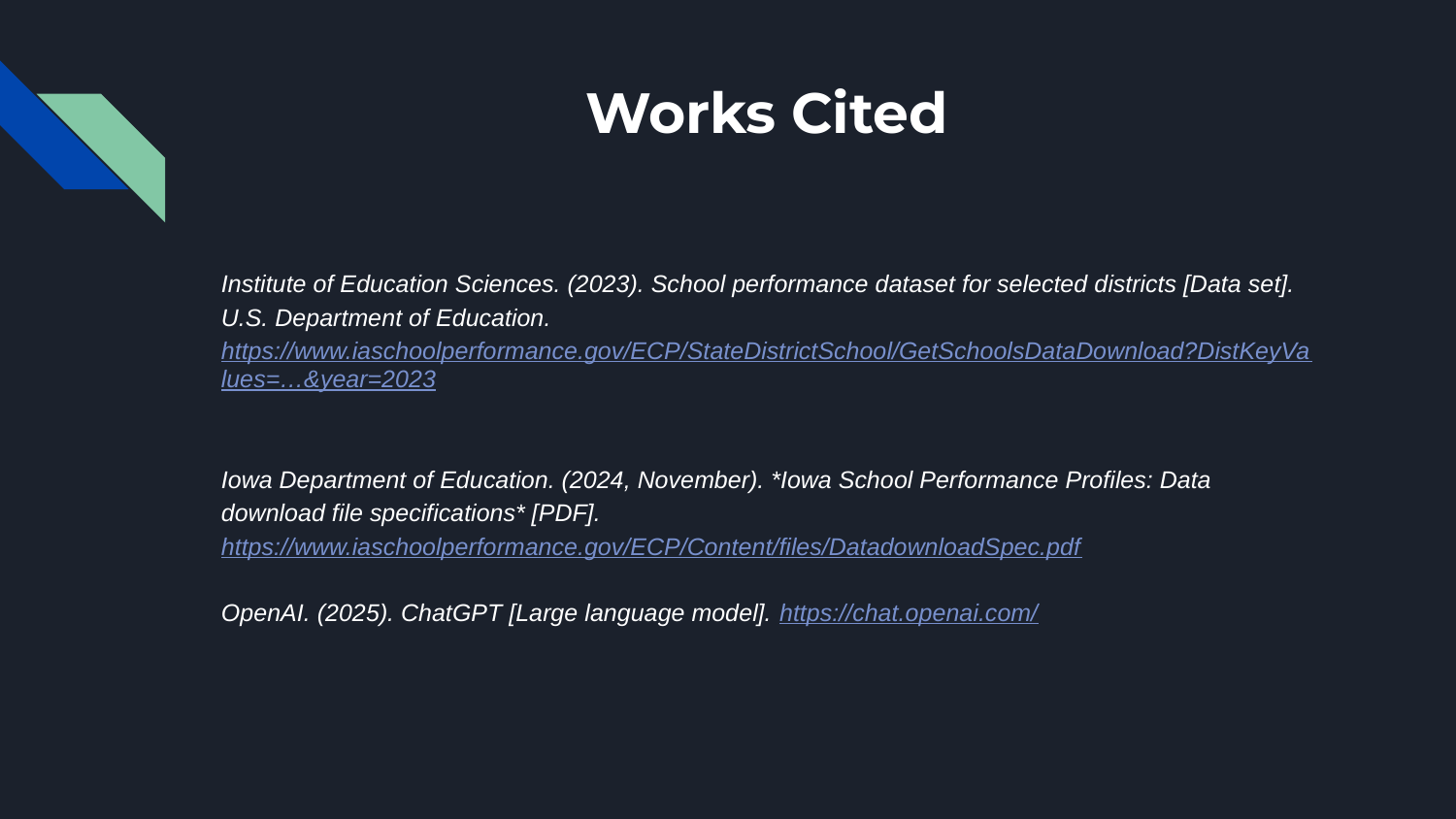

# Works Cited
Institute of Education Sciences. (2023). School performance dataset for selected districts [Data set]. U.S. Department of Education. https://www.iaschoolperformance.gov/ECP/StateDistrictSchool/GetSchoolsDataDownload?DistKeyValues=…&year=2023

Iowa Department of Education. (2024, November). *Iowa School Performance Profiles: Data download file specifications* [PDF]. https://www.iaschoolperformance.gov/ECP/Content/files/DatadownloadSpec.pdf

OpenAI. (2025). ChatGPT [Large language model]. https://chat.openai.com/